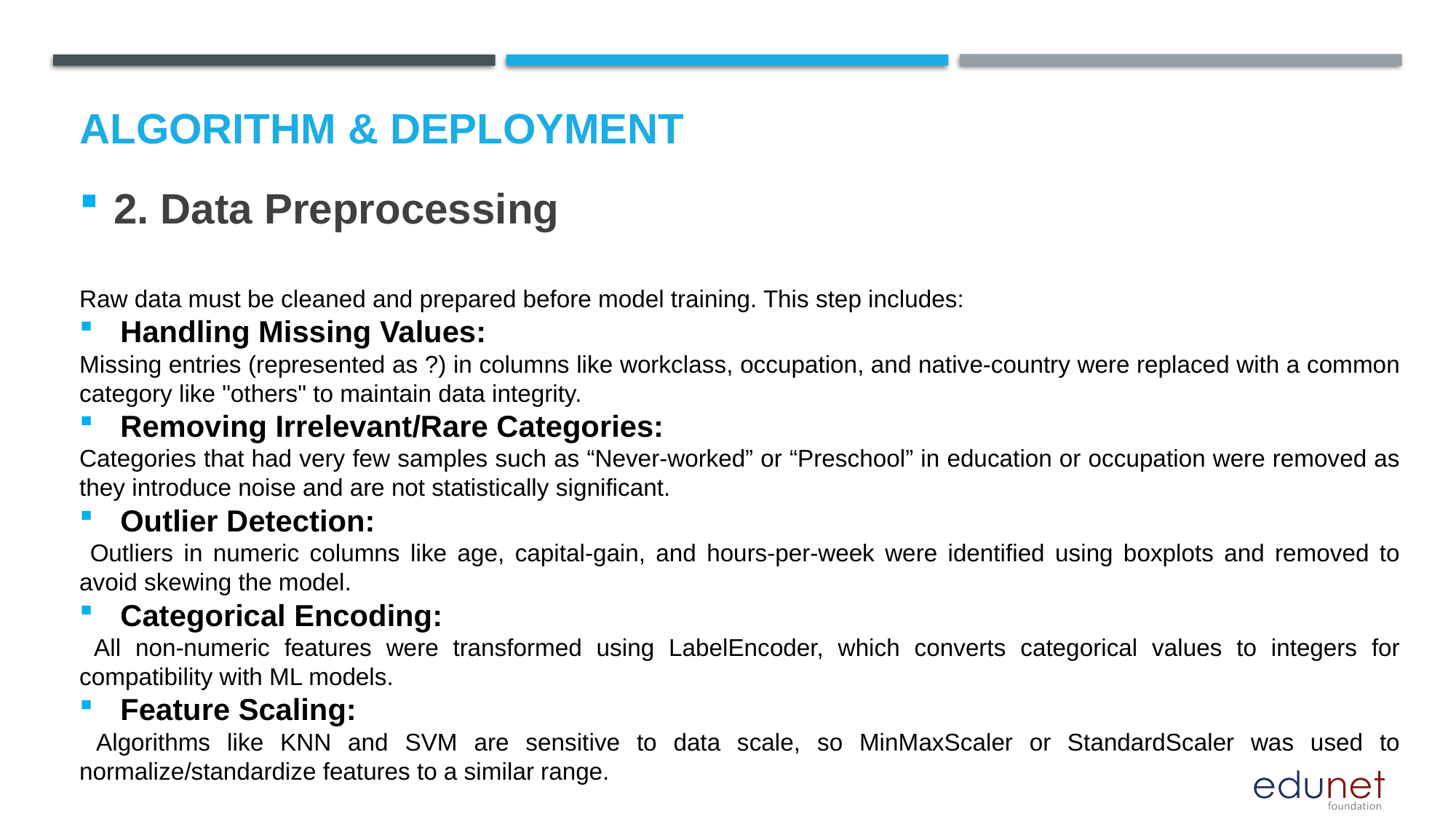

# Algorithm & Deployment
2. Data Preprocessing

Raw data must be cleaned and prepared before model training. This step includes:
Handling Missing Values:
Missing entries (represented as ?) in columns like workclass, occupation, and native-country were replaced with a common category like "others" to maintain data integrity.
Removing Irrelevant/Rare Categories:
Categories that had very few samples such as “Never-worked” or “Preschool” in education or occupation were removed as they introduce noise and are not statistically significant.
Outlier Detection:
 Outliers in numeric columns like age, capital-gain, and hours-per-week were identified using boxplots and removed to avoid skewing the model.
Categorical Encoding:
 All non-numeric features were transformed using LabelEncoder, which converts categorical values to integers for compatibility with ML models.
Feature Scaling:
 Algorithms like KNN and SVM are sensitive to data scale, so MinMaxScaler or StandardScaler was used to normalize/standardize features to a similar range.